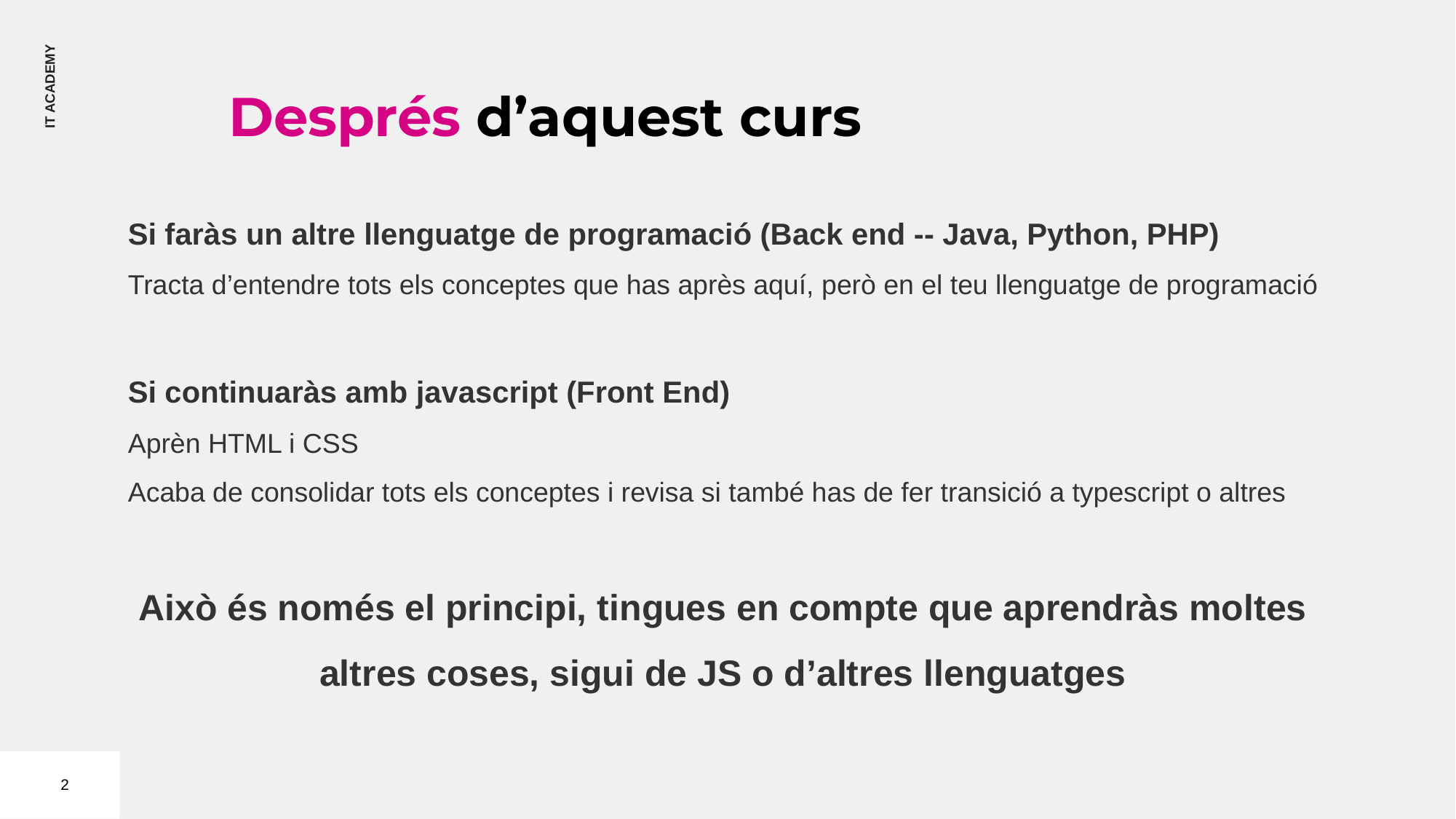

IT ACADEMY
Després d’aquest curs
Si faràs un altre llenguatge de programació (Back end -- Java, Python, PHP)
Tracta d’entendre tots els conceptes que has après aquí, però en el teu llenguatge de programació

Si continuaràs amb javascript (Front End)
Aprèn HTML i CSS
Acaba de consolidar tots els conceptes i revisa si també has de fer transició a typescript o altres

Això és només el principi, tingues en compte que aprendràs moltes altres coses, sigui de JS o d’altres llenguatges

2